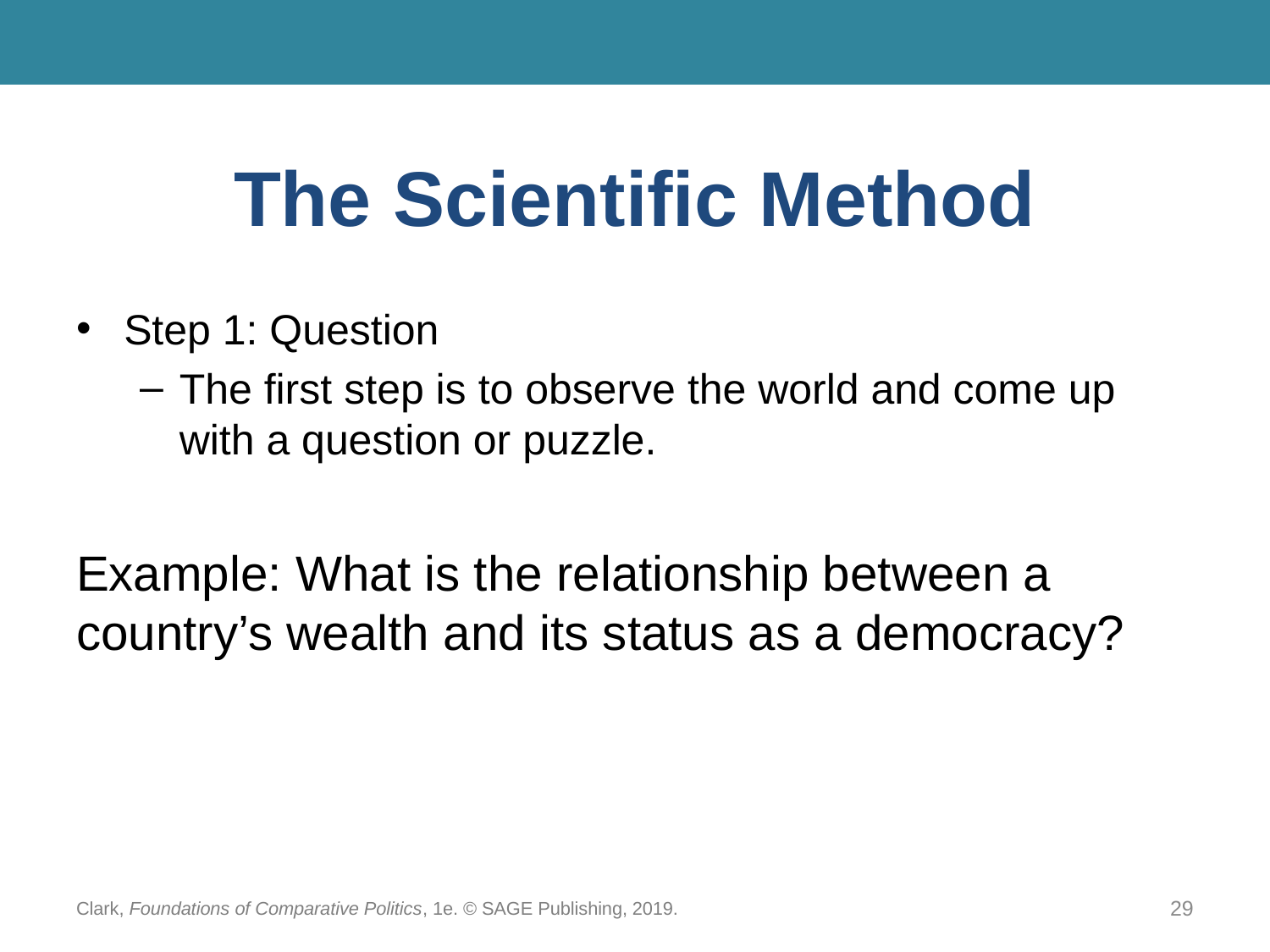

# The Scientific Method
Step 1: Question
The first step is to observe the world and come up with a question or puzzle.

Example: What is the relationship between a country’s wealth and its status as a democracy?

Clark, Foundations of Comparative Politics, 1e. © SAGE Publishing, 2019.
29